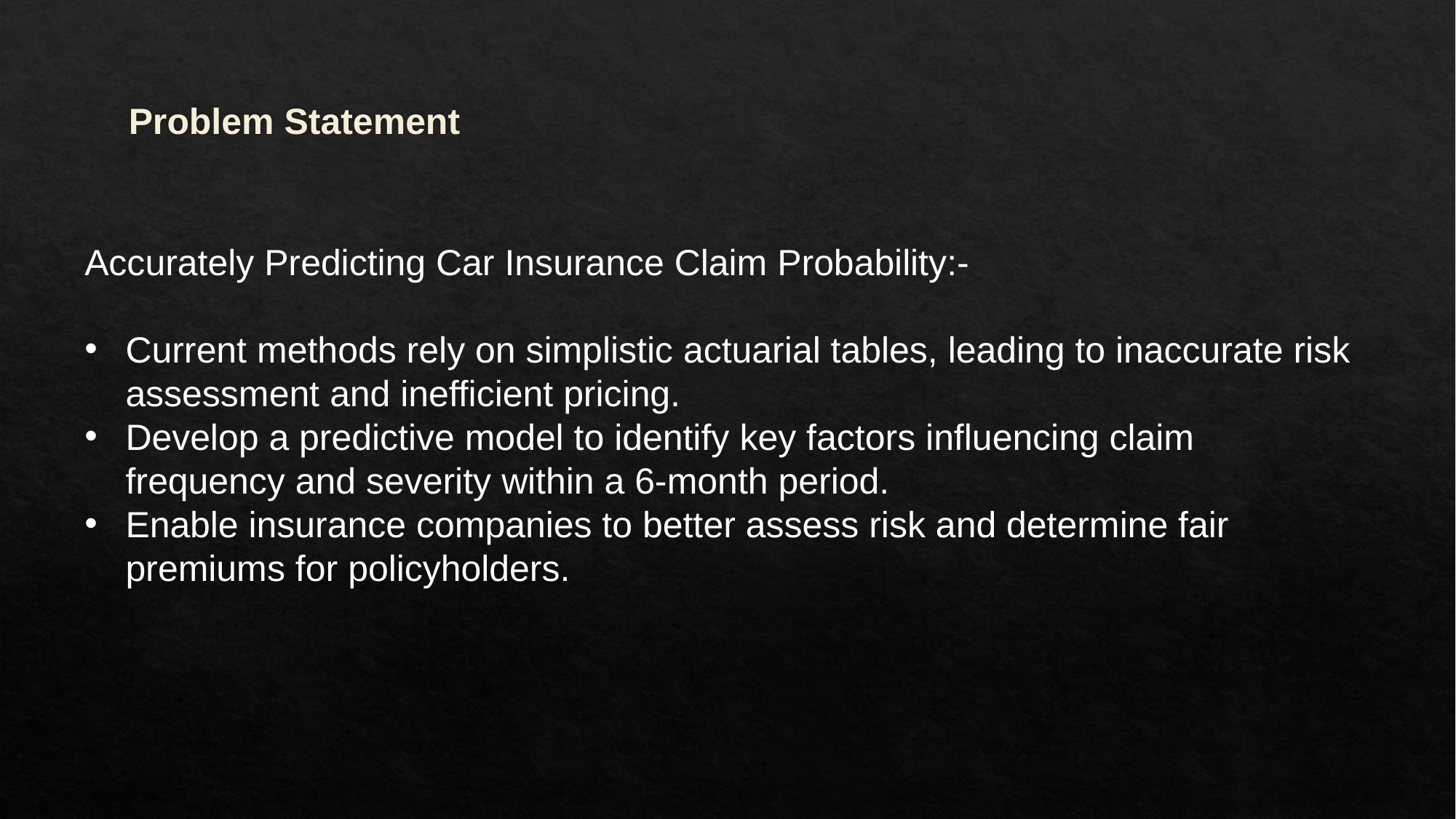

# Problem Statement
Accurately Predicting Car Insurance Claim Probability:-

Current methods rely on simplistic actuarial tables, leading to inaccurate risk assessment and inefficient pricing.
Develop a predictive model to identify key factors influencing claim frequency and severity within a 6-month period.
Enable insurance companies to better assess risk and determine fair premiums for policyholders.